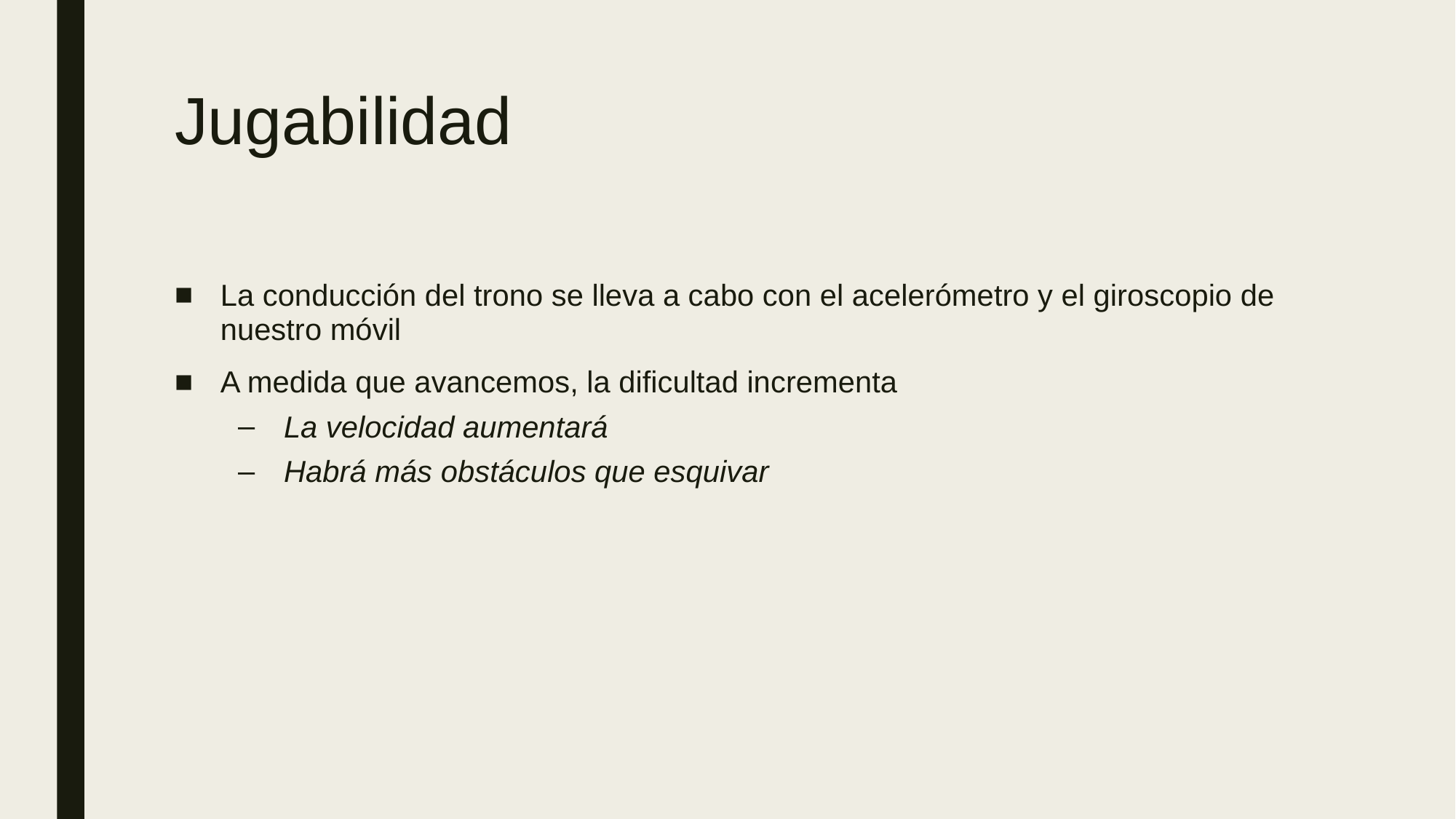

# Jugabilidad
La conducción del trono se lleva a cabo con el acelerómetro y el giroscopio de nuestro móvil
A medida que avancemos, la dificultad incrementa
La velocidad aumentará
Habrá más obstáculos que esquivar